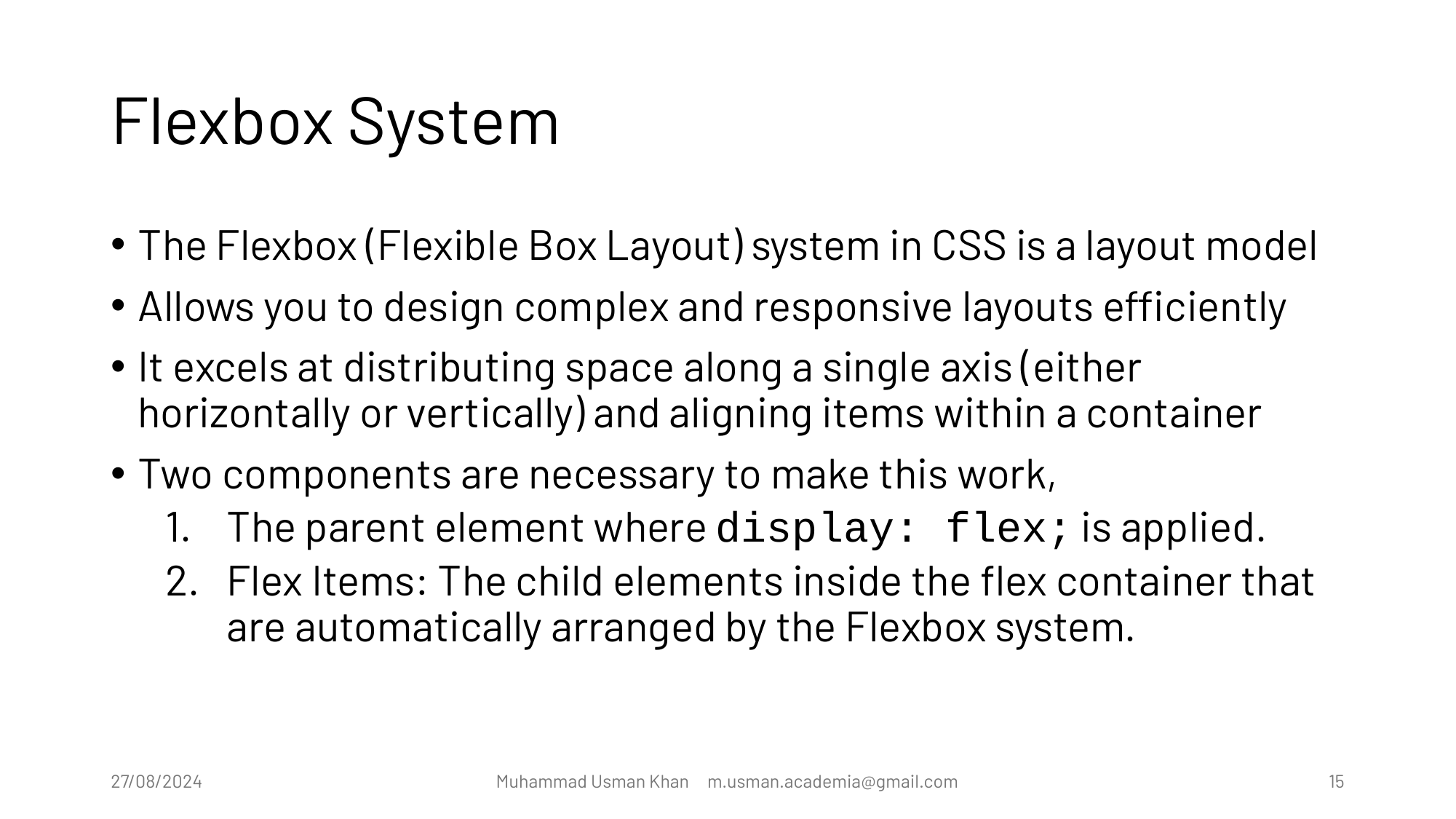

# Flexbox System
The Flexbox (Flexible Box Layout) system in CSS is a layout model
Allows you to design complex and responsive layouts efficiently
It excels at distributing space along a single axis (either horizontally or vertically) and aligning items within a container
Two components are necessary to make this work,
The parent element where display: flex; is applied.
Flex Items: The child elements inside the flex container that are automatically arranged by the Flexbox system.
27/08/2024
Muhammad Usman Khan     m.usman.academia@gmail.com
15